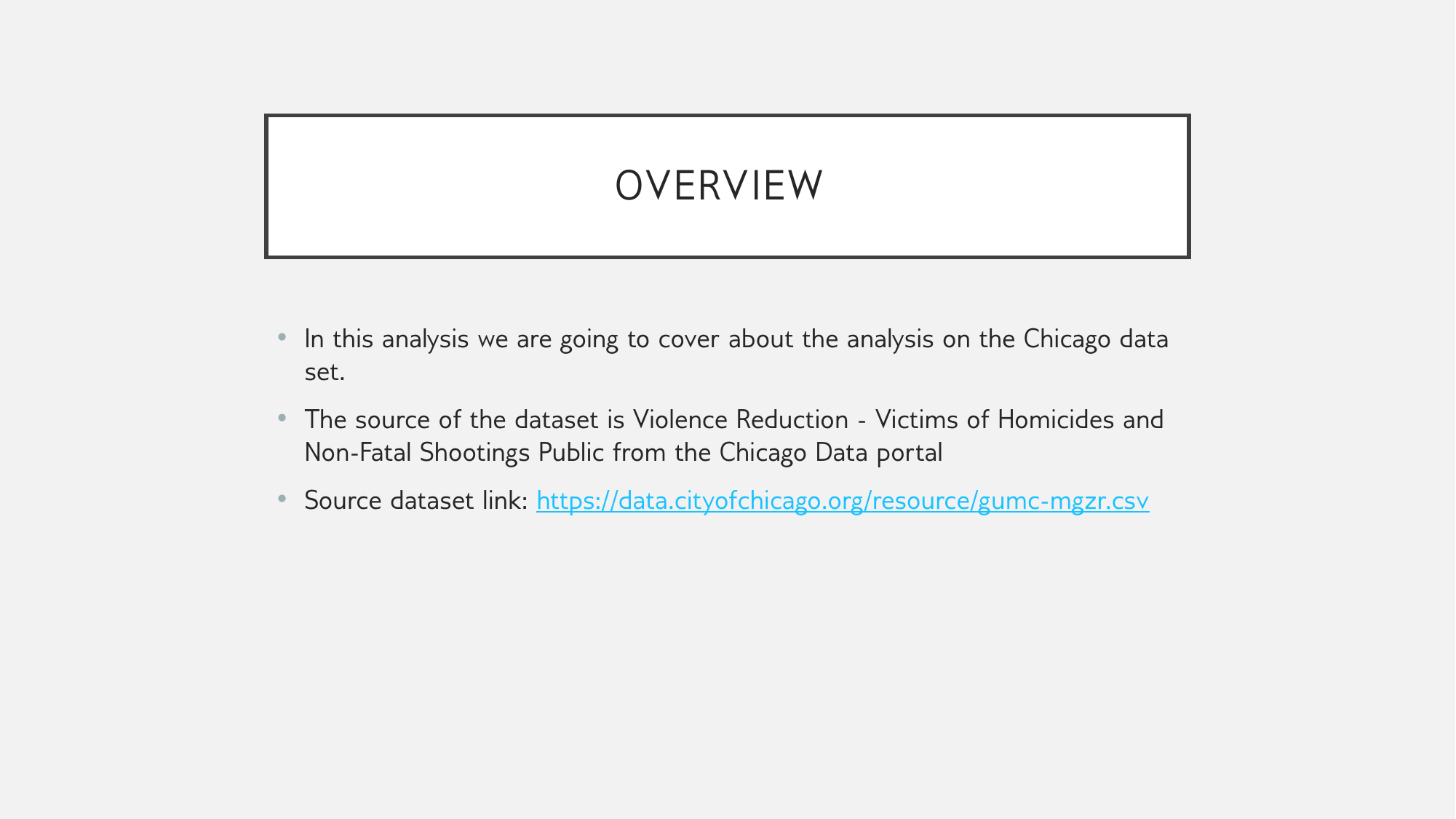

# Overview
In this analysis we are going to cover about the analysis on the Chicago data set.
The source of the dataset is Violence Reduction - Victims of Homicides and Non-Fatal Shootings Public from the Chicago Data portal
Source dataset link: https://data.cityofchicago.org/resource/gumc-mgzr.csv